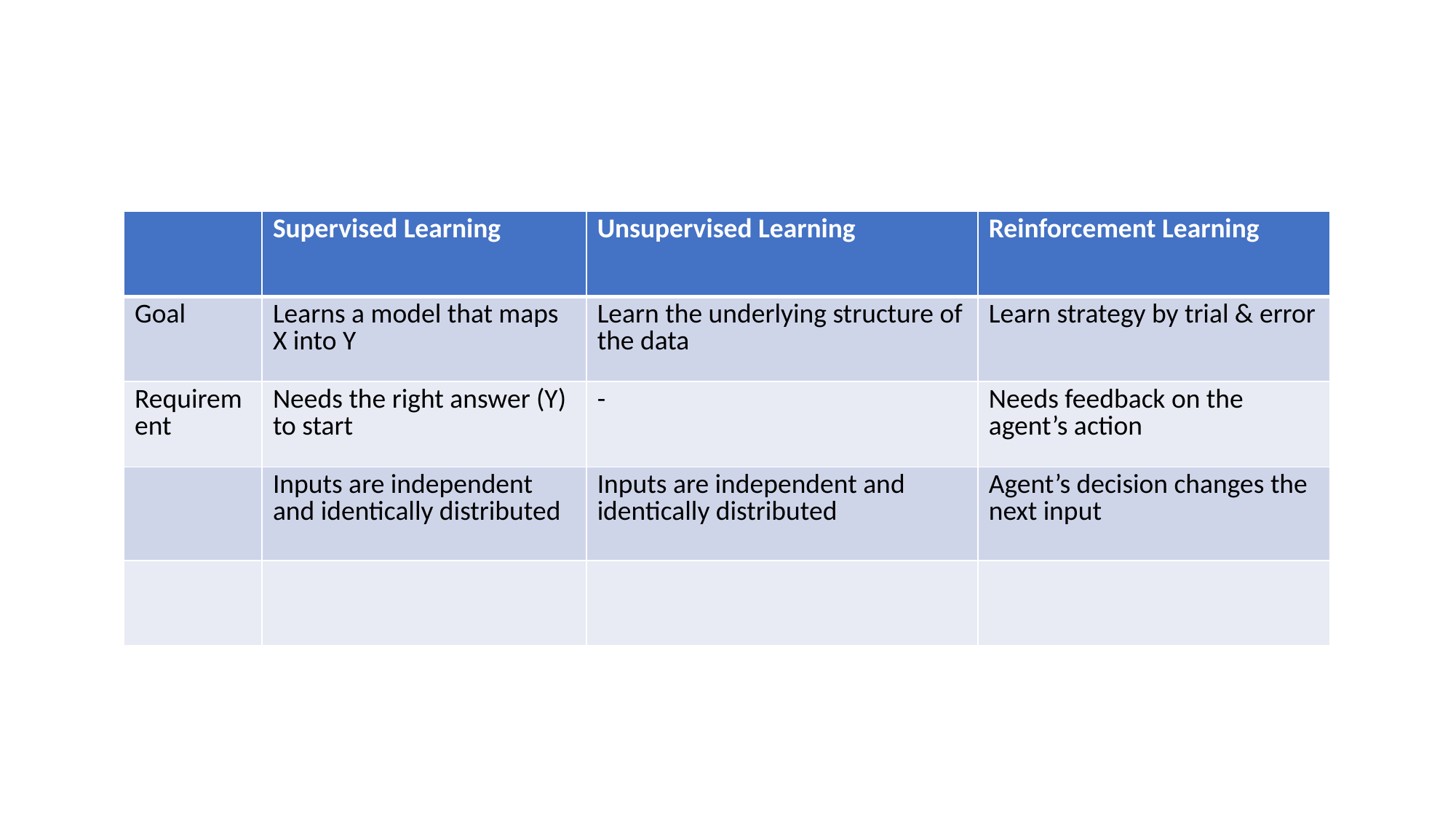

#
|  | Supervised Learning | Unsupervised Learning | Reinforcement Learning |
| --- | --- | --- | --- |
| Goal | Learns a model that maps X into Y | Learn the underlying structure of the data | Learn strategy by trial & error |
| Requirement | Needs the right answer (Y) to start | - | Needs feedback on the agent’s action |
|  | Inputs are independent and identically distributed | Inputs are independent and identically distributed | Agent’s decision changes the next input |
|  |  |  |  |